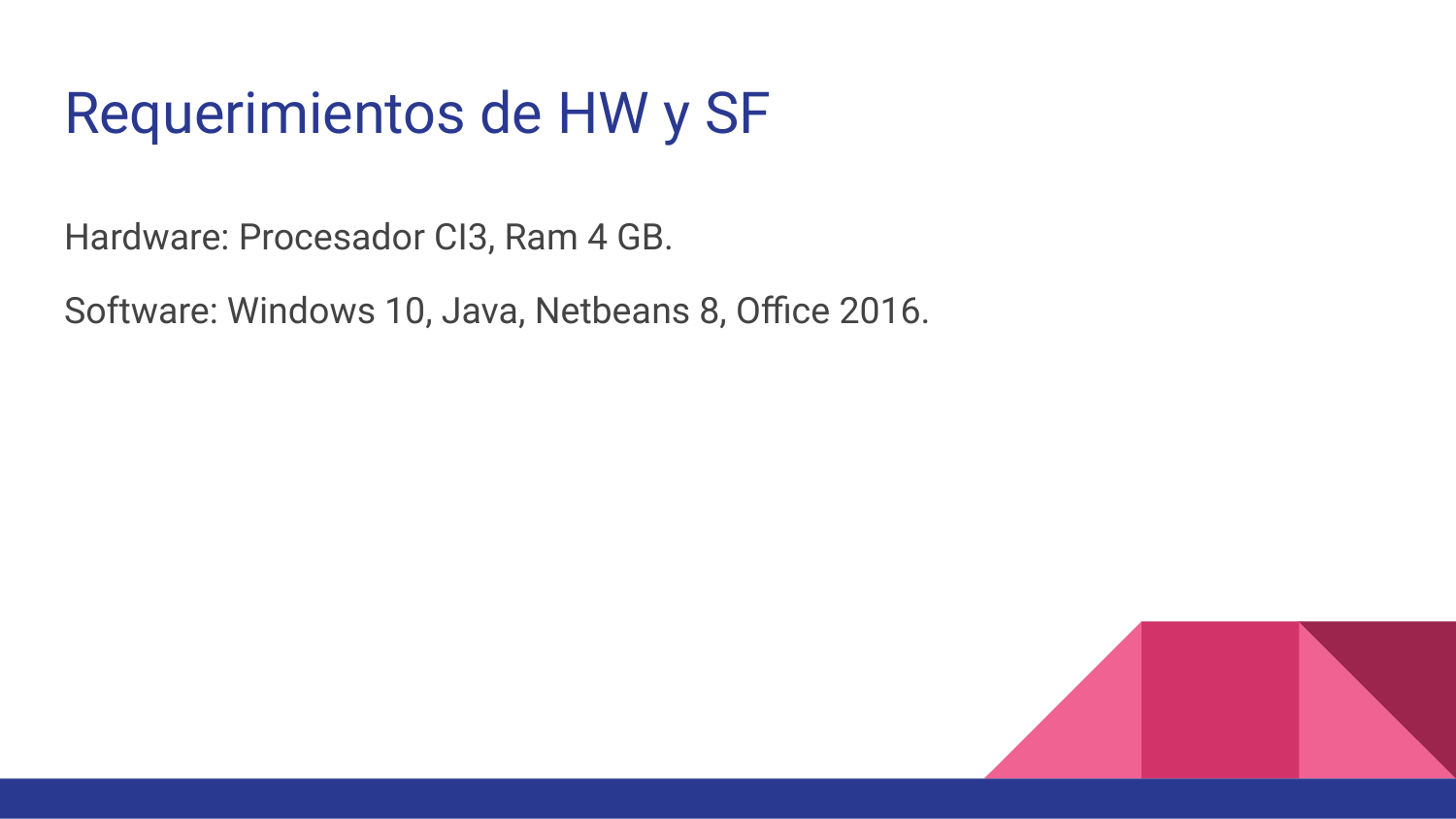

# Requerimientos de HW y SF
Hardware: Procesador CI3, Ram 4 GB.
Software: Windows 10, Java, Netbeans 8, Office 2016.